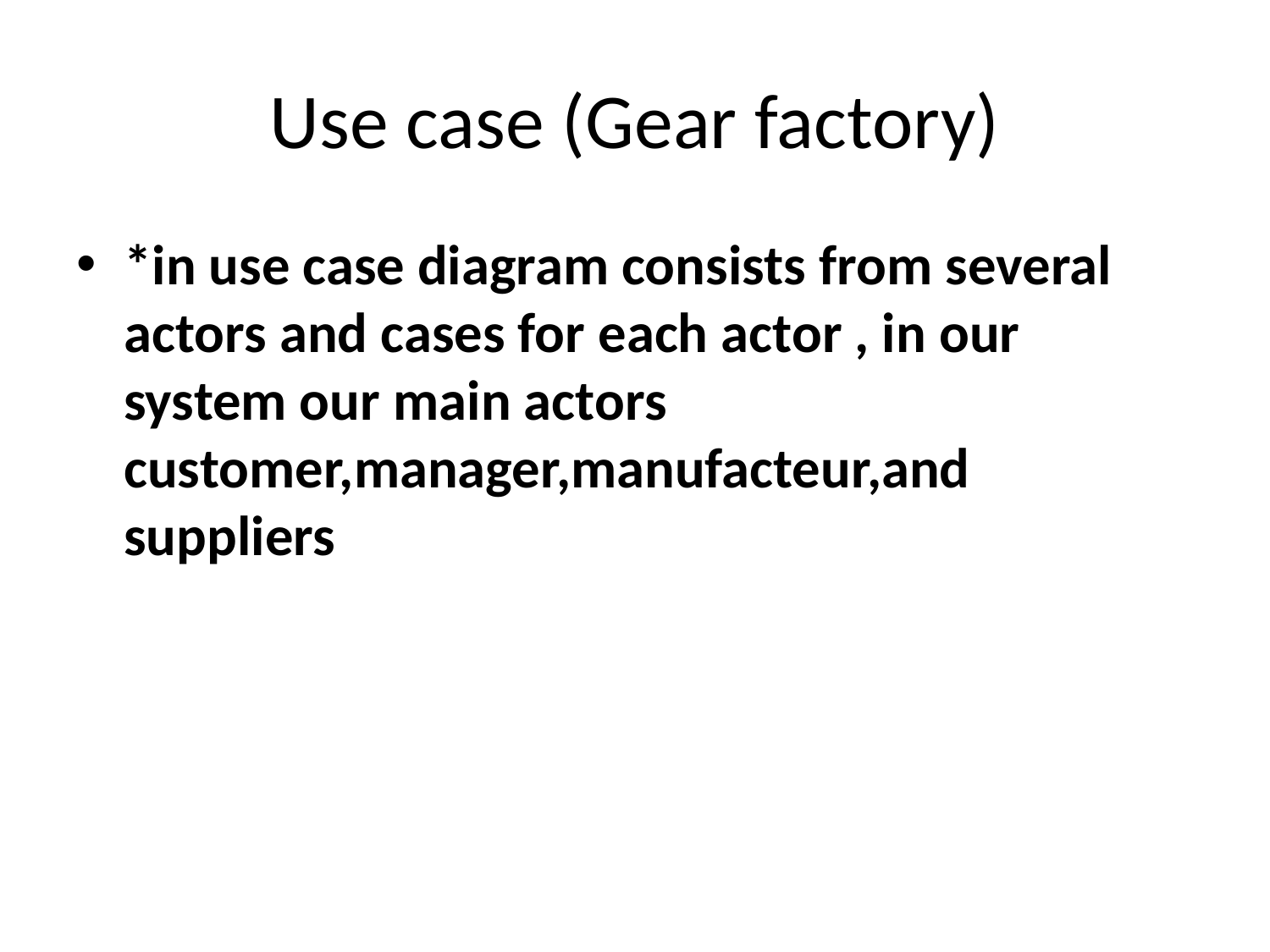

# Use case (Gear factory)
*in use case diagram consists from several actors and cases for each actor , in our system our main actors customer,manager,manufacteur,and suppliers